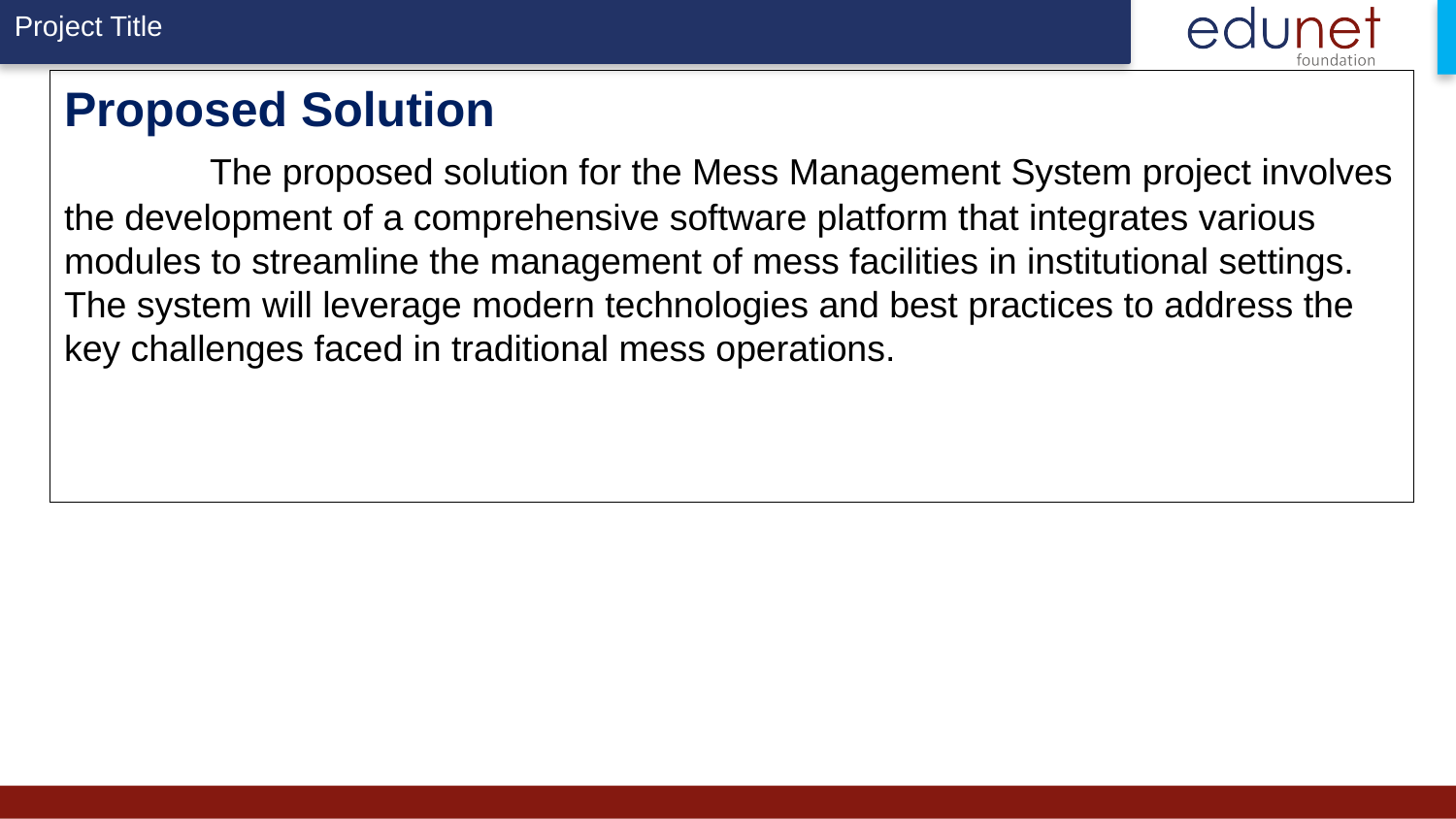

# Proposed Solution The proposed solution for the Mess Management System project involves the development of a comprehensive software platform that integrates various modules to streamline the management of mess facilities in institutional settings. The system will leverage modern technologies and best practices to address the key challenges faced in traditional mess operations.